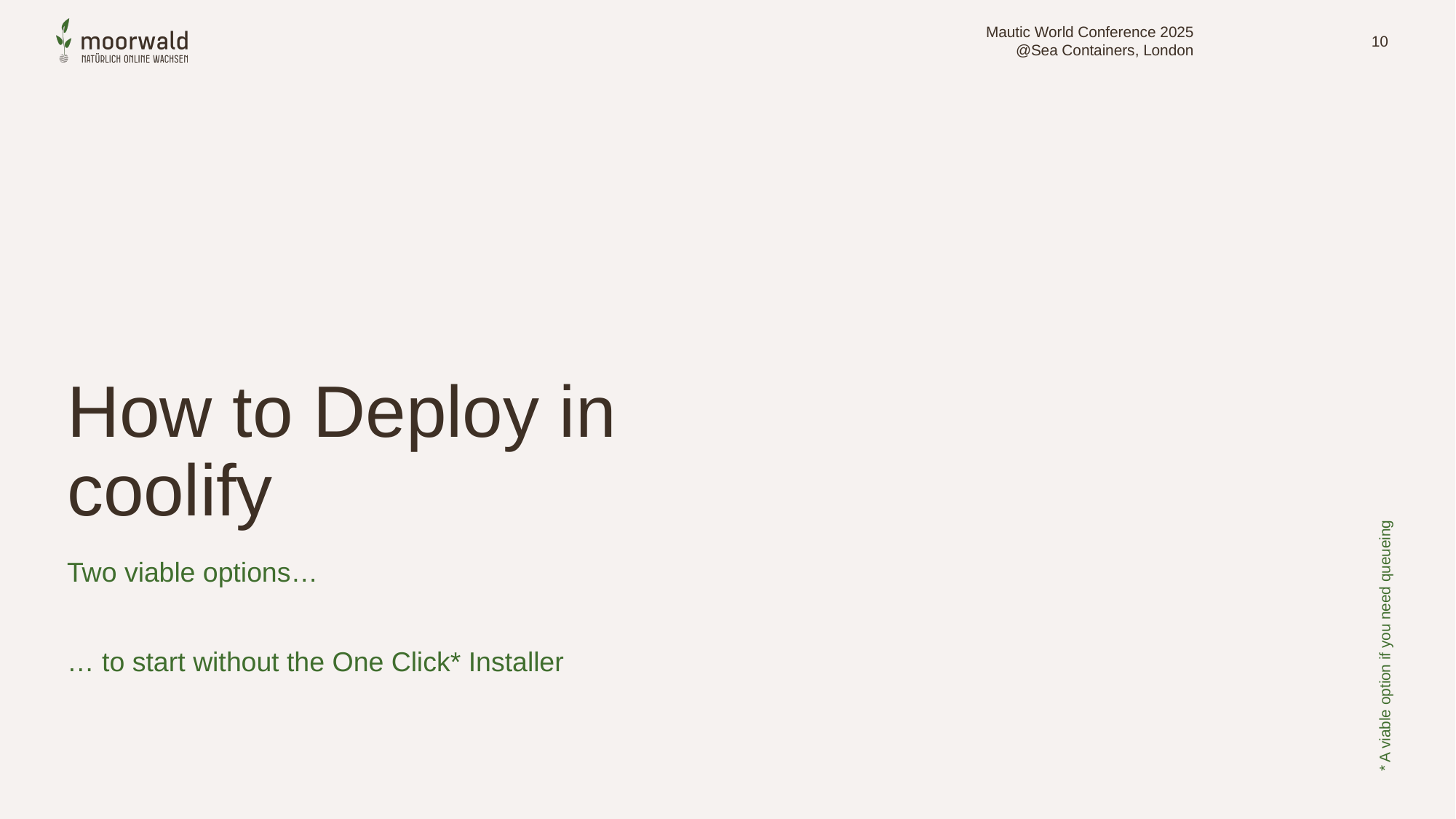

Mautic World Conference 2025
@Sea Containers, London
10
# How to Deploy in coolify
Two viable options…

… to start without the One Click* Installer
* A viable option if you need queueing